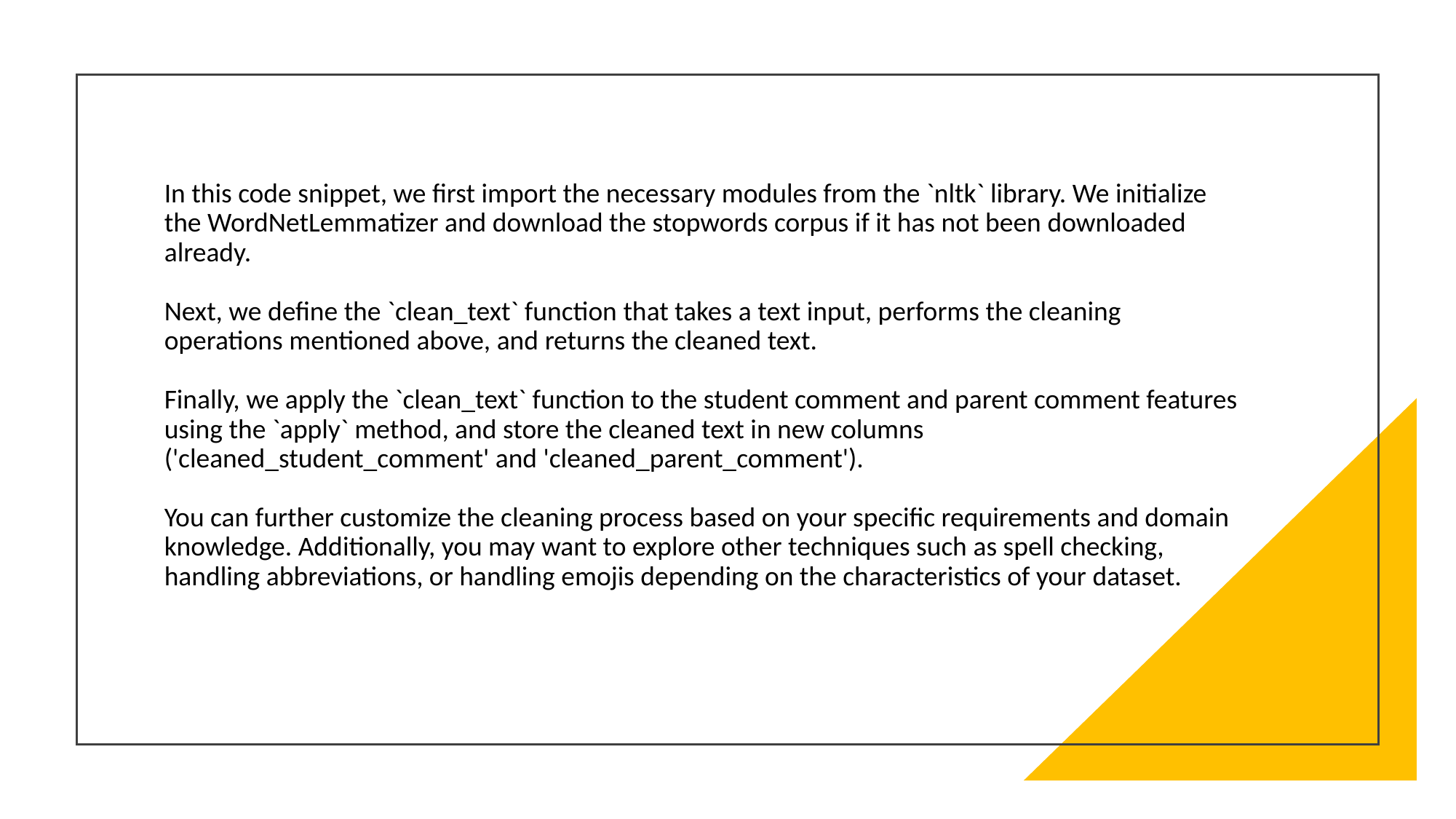

# In this code snippet, we first import the necessary modules from the `nltk` library. We initialize the WordNetLemmatizer and download the stopwords corpus if it has not been downloaded already. Next, we define the `clean_text` function that takes a text input, performs the cleaning operations mentioned above, and returns the cleaned text. Finally, we apply the `clean_text` function to the student comment and parent comment features using the `apply` method, and store the cleaned text in new columns ('cleaned_student_comment' and 'cleaned_parent_comment'). You can further customize the cleaning process based on your specific requirements and domain knowledge. Additionally, you may want to explore other techniques such as spell checking, handling abbreviations, or handling emojis depending on the characteristics of your dataset.